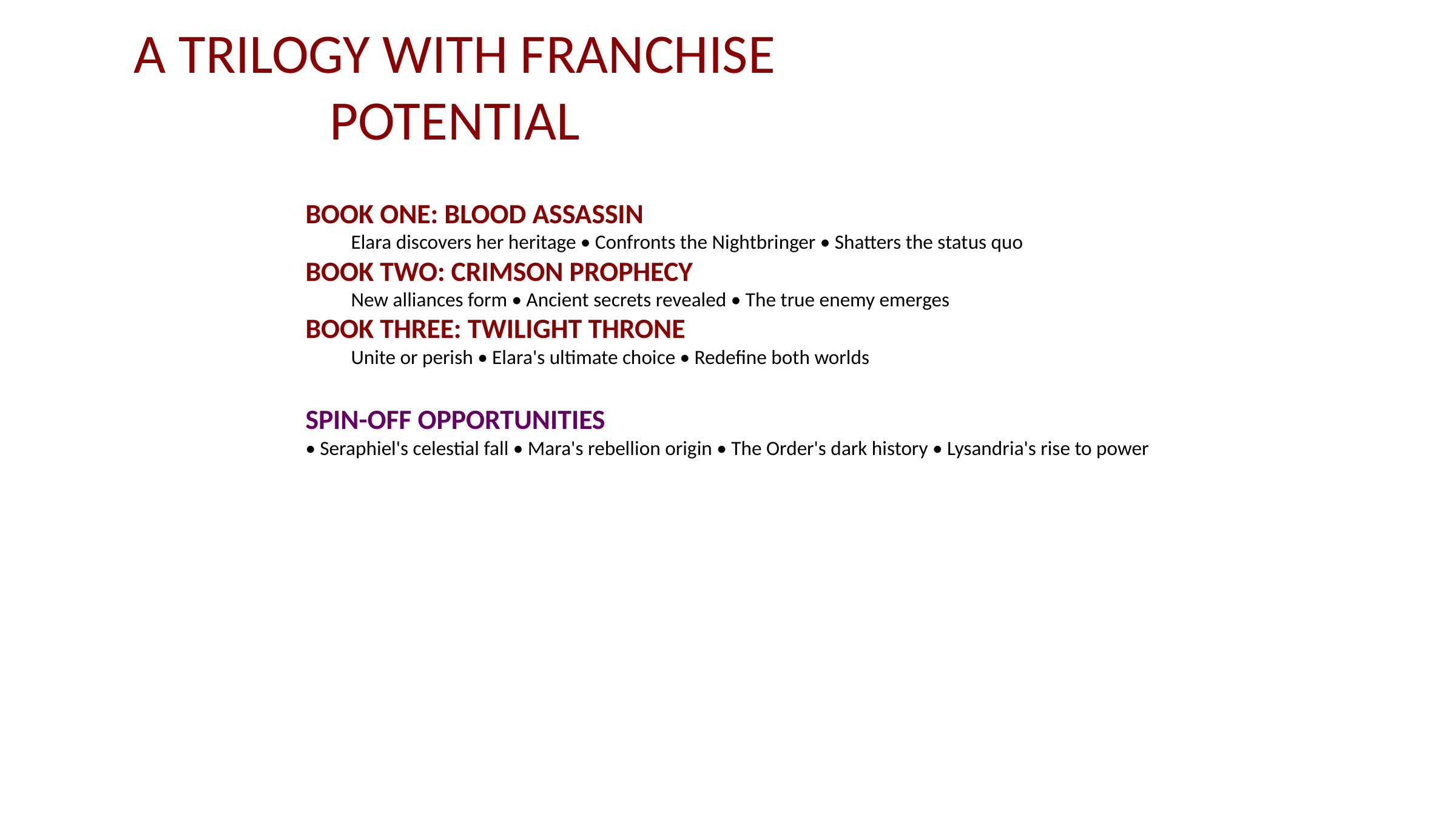

# A TRILOGY WITH FRANCHISE POTENTIAL

BOOK ONE: BLOOD ASSASSIN
Elara discovers her heritage • Confronts the Nightbringer • Shatters the status quo
BOOK TWO: CRIMSON PROPHECY
New alliances form • Ancient secrets revealed • The true enemy emerges
BOOK THREE: TWILIGHT THRONE
Unite or perish • Elara's ultimate choice • Redefine both worlds
SPIN-OFF OPPORTUNITIES
• Seraphiel's celestial fall • Mara's rebellion origin • The Order's dark history • Lysandria's rise to power